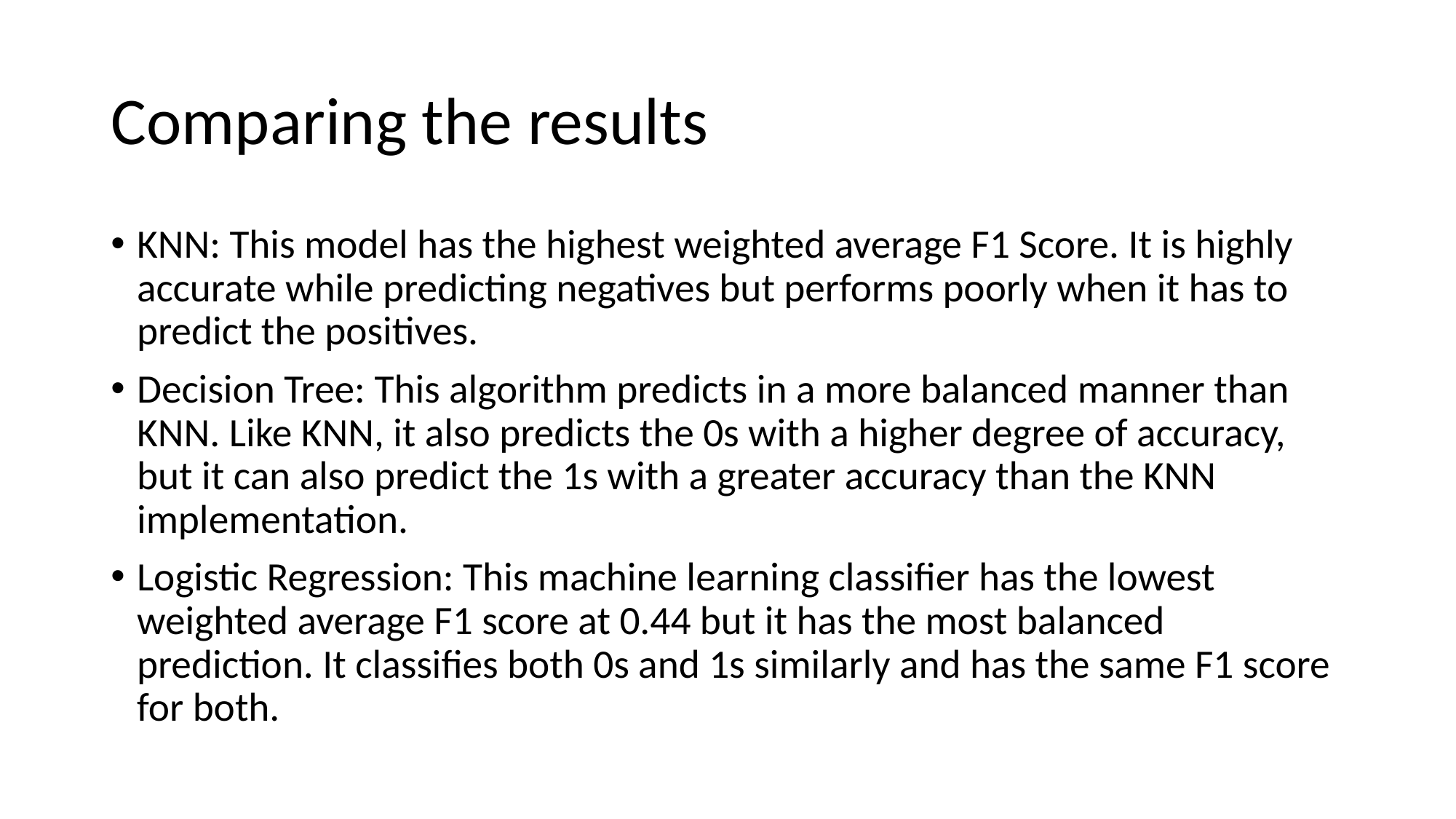

# Comparing the results
KNN: This model has the highest weighted average F1 Score. It is highly accurate while predicting negatives but performs poorly when it has to predict the positives.
Decision Tree: This algorithm predicts in a more balanced manner than KNN. Like KNN, it also predicts the 0s with a higher degree of accuracy, but it can also predict the 1s with a greater accuracy than the KNN implementation.
Logistic Regression: This machine learning classifier has the lowest weighted average F1 score at 0.44 but it has the most balanced prediction. It classifies both 0s and 1s similarly and has the same F1 score for both.